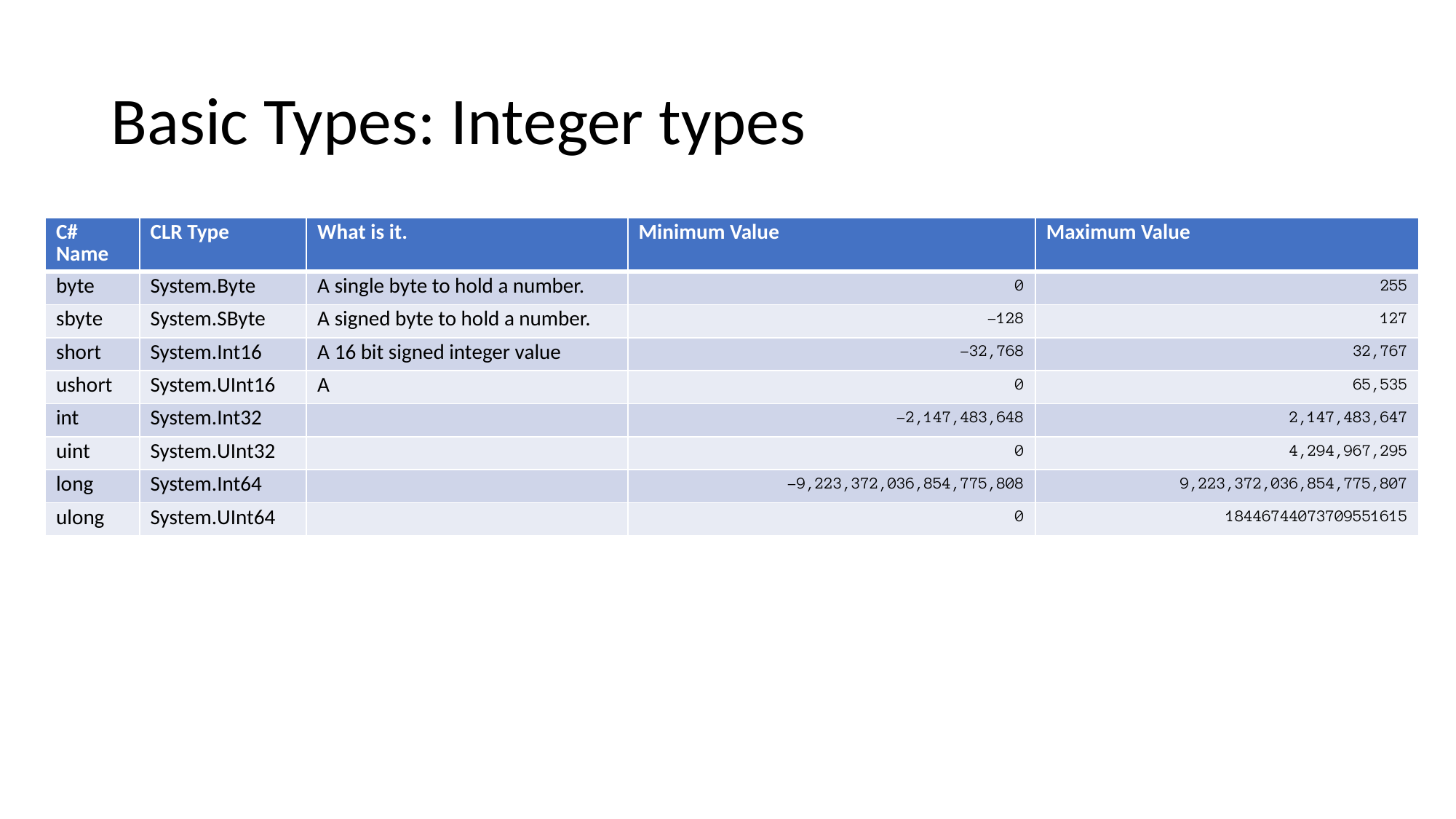

# Basic Types: Integer types
| C# Name | CLR Type | What is it. | Minimum Value | Maximum Value |
| --- | --- | --- | --- | --- |
| byte | System.Byte | A single byte to hold a number. | 0 | 255 |
| sbyte | System.SByte | A signed byte to hold a number. | -128 | 127 |
| short | System.Int16 | A 16 bit signed integer value | -32,768 | 32,767 |
| ushort | System.UInt16 | A | 0 | 65,535 |
| int | System.Int32 |  | -2,147,483,648 | 2,147,483,647 |
| uint | System.UInt32 |  | 0 | 4,294,967,295 |
| long | System.Int64 |  | -9,223,372,036,854,775,808 | 9,223,372,036,854,775,807 |
| ulong | System.UInt64 |  | 0 | 18446744073709551615 |